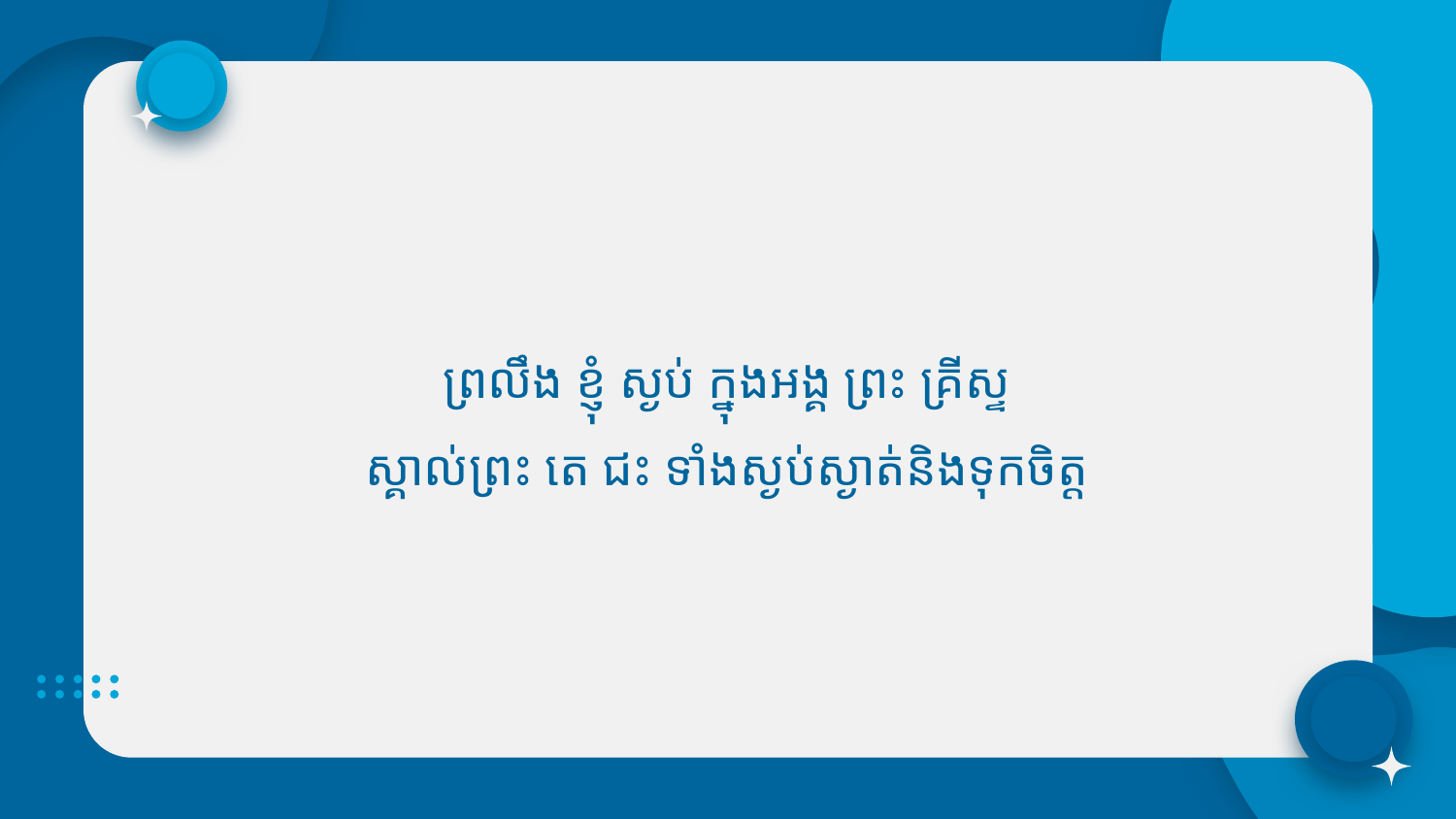

ព្រលឹង ខ្ញុំ ស្ងប់ ក្នុងអង្គ ព្រះ គ្រីស្ទ
ស្គាល់ព្រះ តេ ជះ ទាំងស្ងប់ស្ងាត់និងទុកចិត្ត